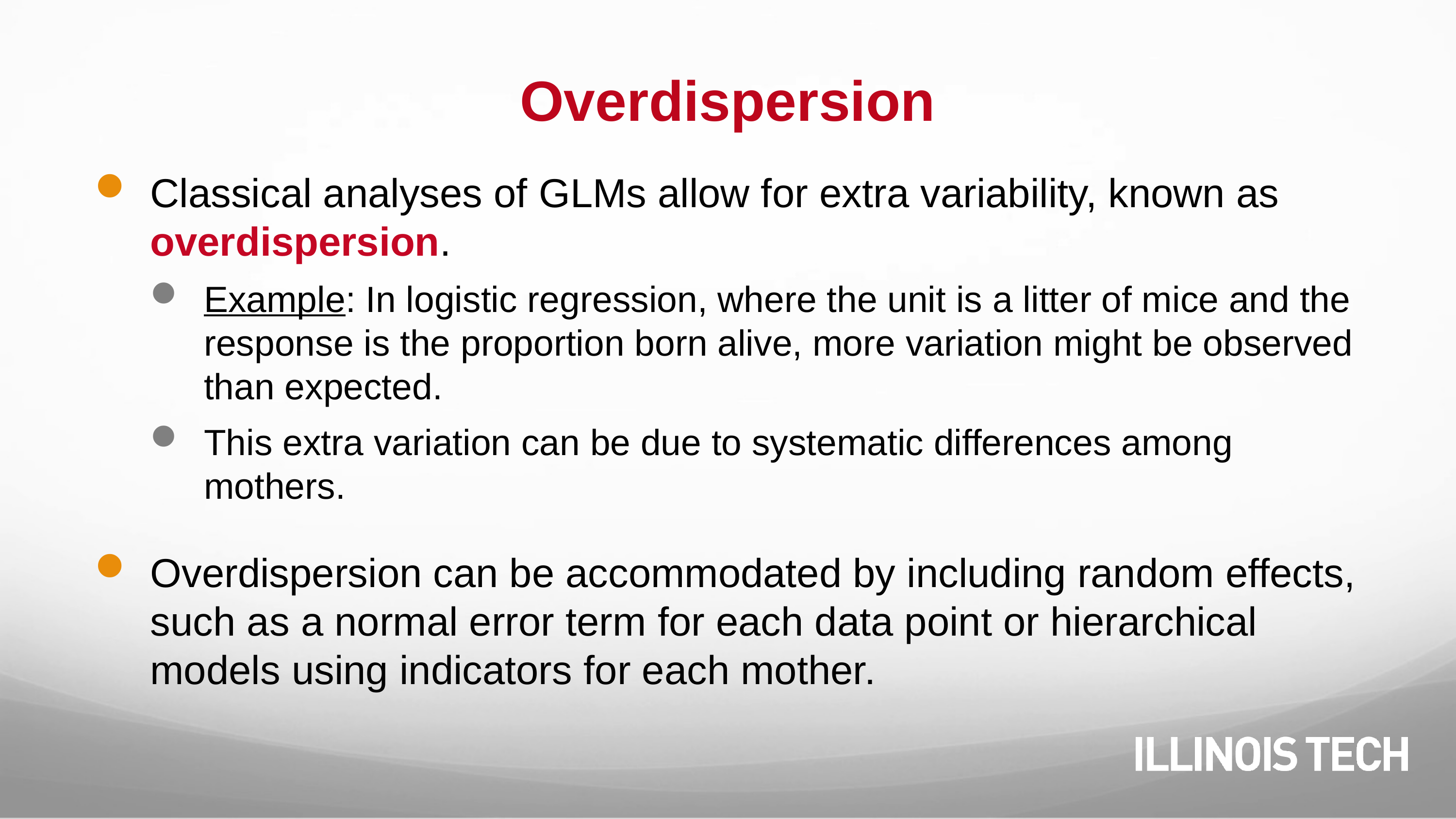

# Overdispersion
Classical analyses of GLMs allow for extra variability, known as overdispersion.
Example: In logistic regression, where the unit is a litter of mice and the response is the proportion born alive, more variation might be observed than expected.
This extra variation can be due to systematic differences among mothers.
Overdispersion can be accommodated by including random effects, such as a normal error term for each data point or hierarchical models using indicators for each mother.